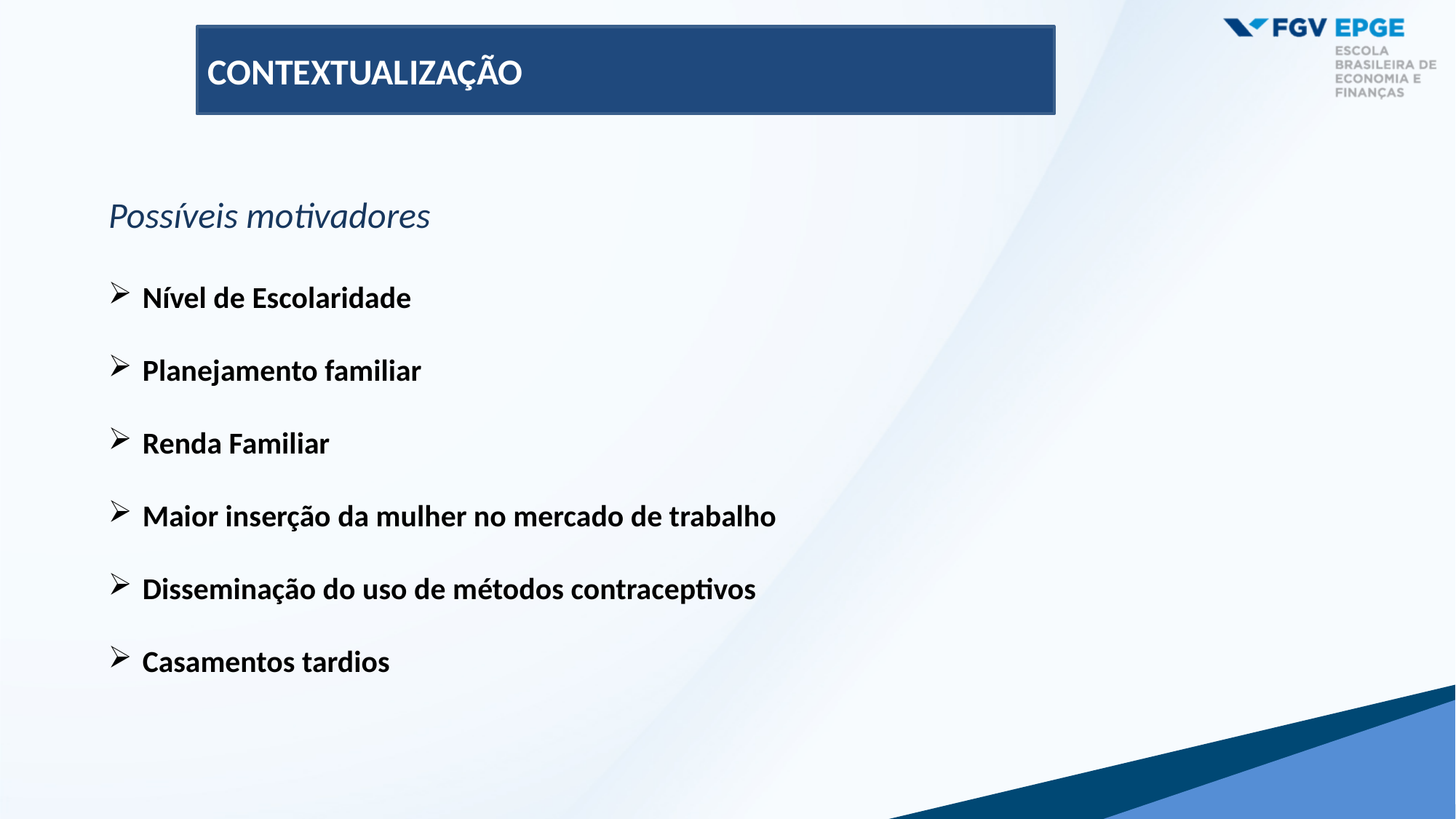

CONTEXTUALIZAÇÃO
Possíveis motivadores
Nível de Escolaridade

Planejamento familiar

Renda Familiar

Maior inserção da mulher no mercado de trabalho

Disseminação do uso de métodos contraceptivos

Casamentos tardios